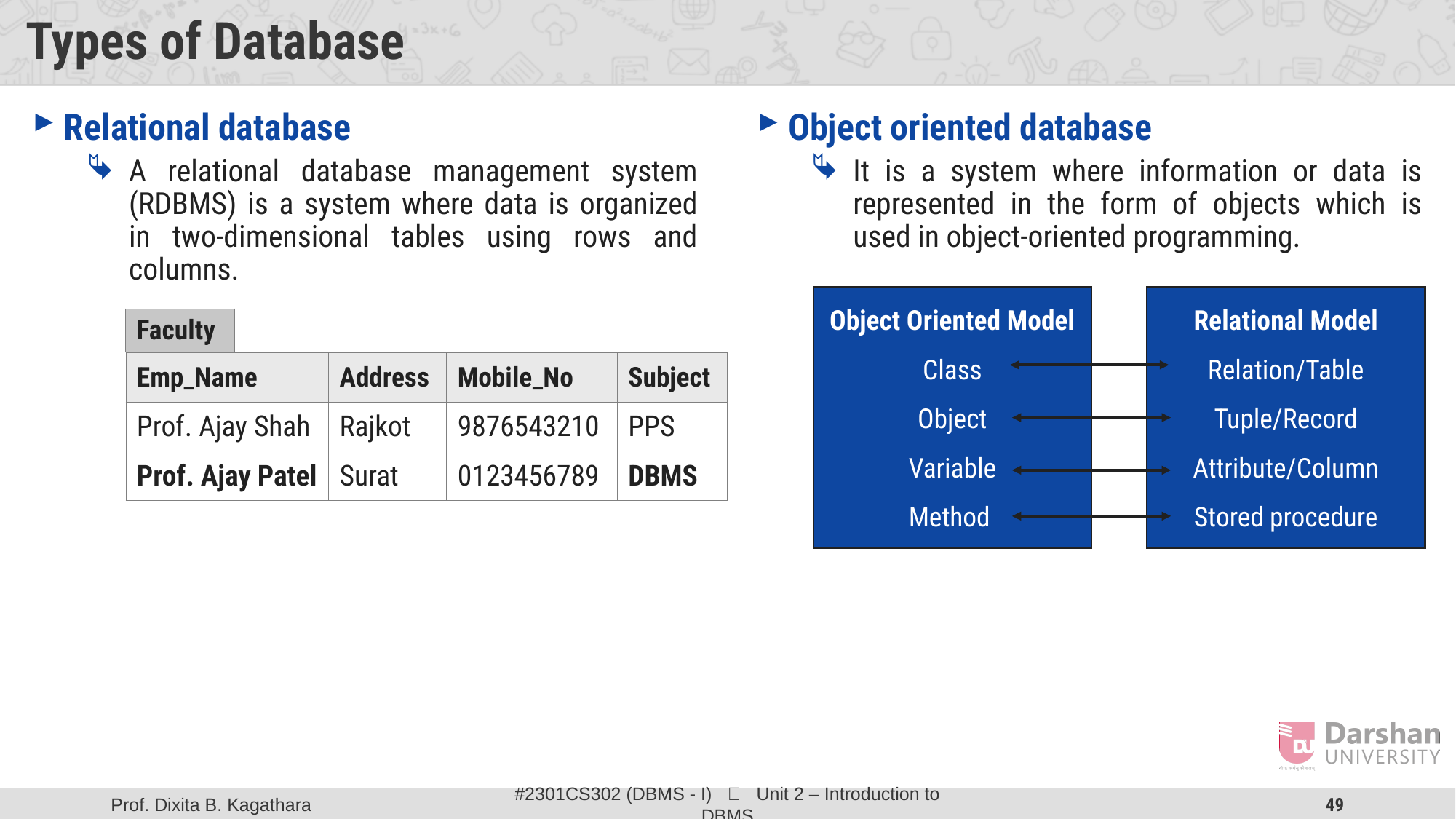

# Types of Database
Relational database
A relational database management system (RDBMS) is a system where data is organized in two-dimensional tables using rows and columns.
Object oriented database
It is a system where information or data is represented in the form of objects which is used in object-oriented programming.
Relational Model
Relation/Table
Tuple/Record
Attribute/Column
Stored procedure
Object Oriented Model
Class
Object
Variable
Method
| Faculty |
| --- |
| Emp\_Name | Address | Mobile\_No | Subject |
| --- | --- | --- | --- |
| Prof. Ajay Shah | Rajkot | 9876543210 | PPS |
| Prof. Ajay Patel | Surat | 0123456789 | DBMS |